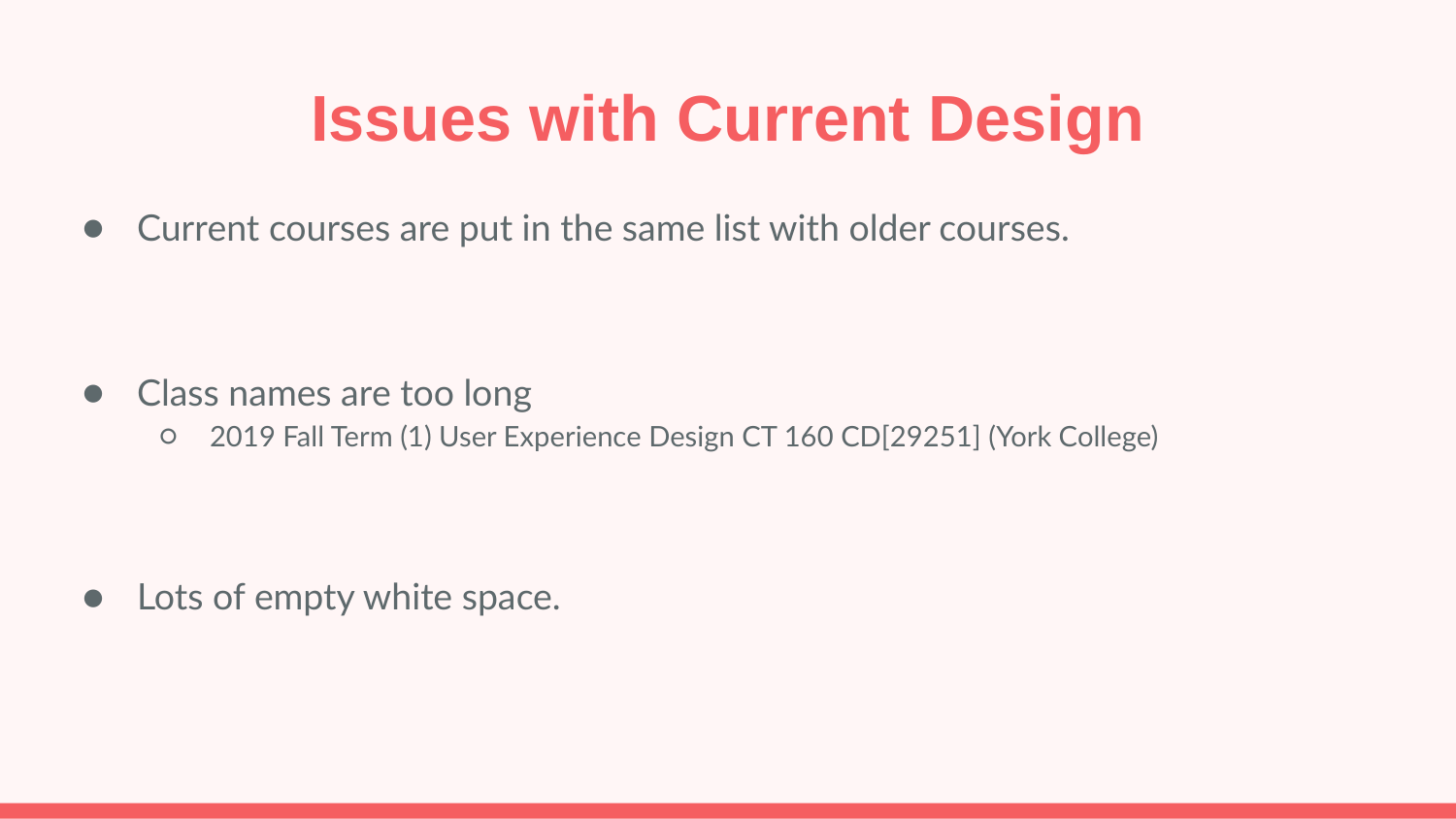

# Issues with Current Design
Current courses are put in the same list with older courses.

Class names are too long
2019 Fall Term (1) User Experience Design CT 160 CD[29251] (York College)

Lots of empty white space.